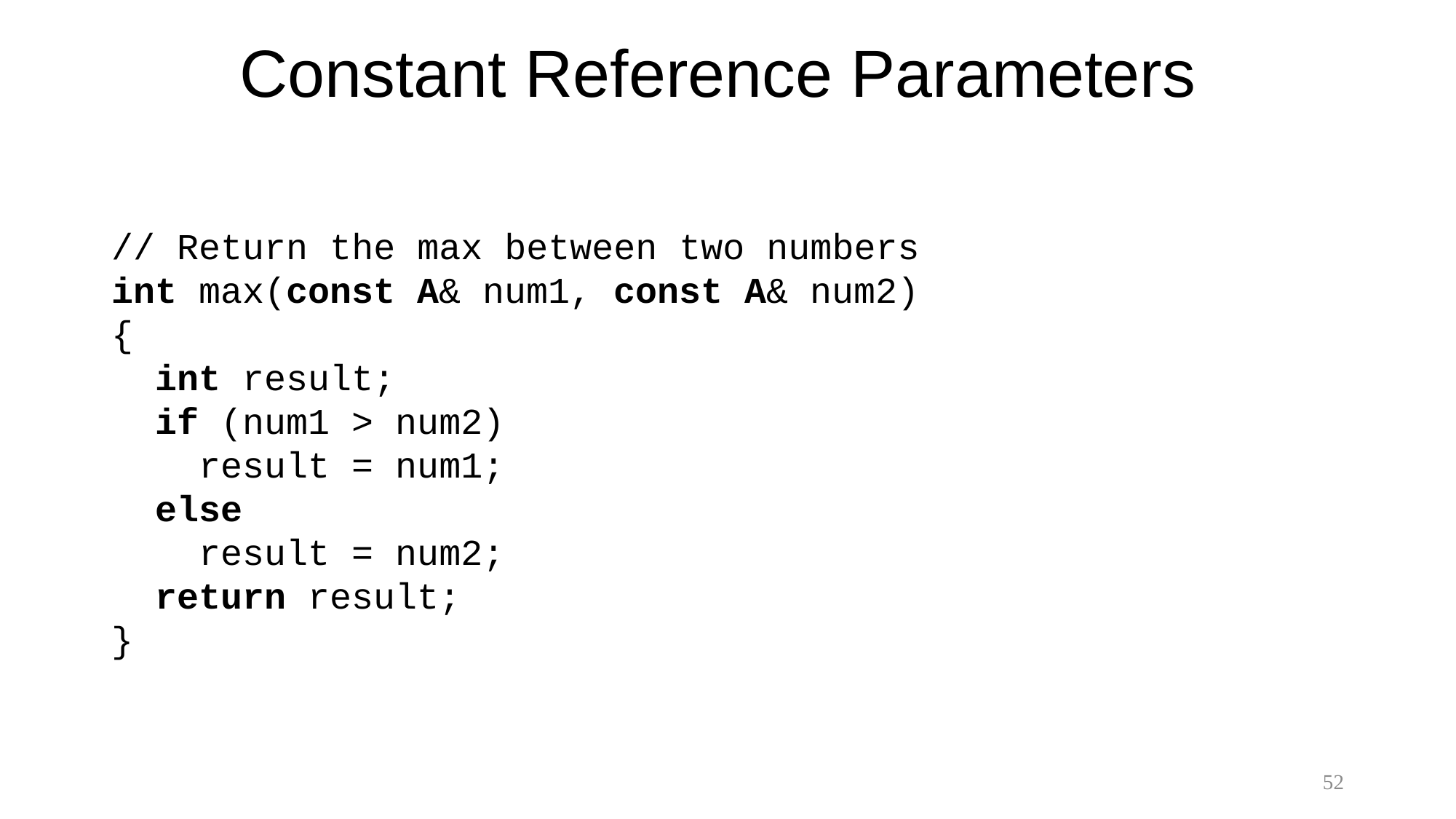

# Constant Reference Parameters
// Return the max between two numbers
int max(const A& num1, const A& num2)
{
  int result;
  if (num1 > num2)
    result = num1;
  else
    result = num2;
  return result;
}

52